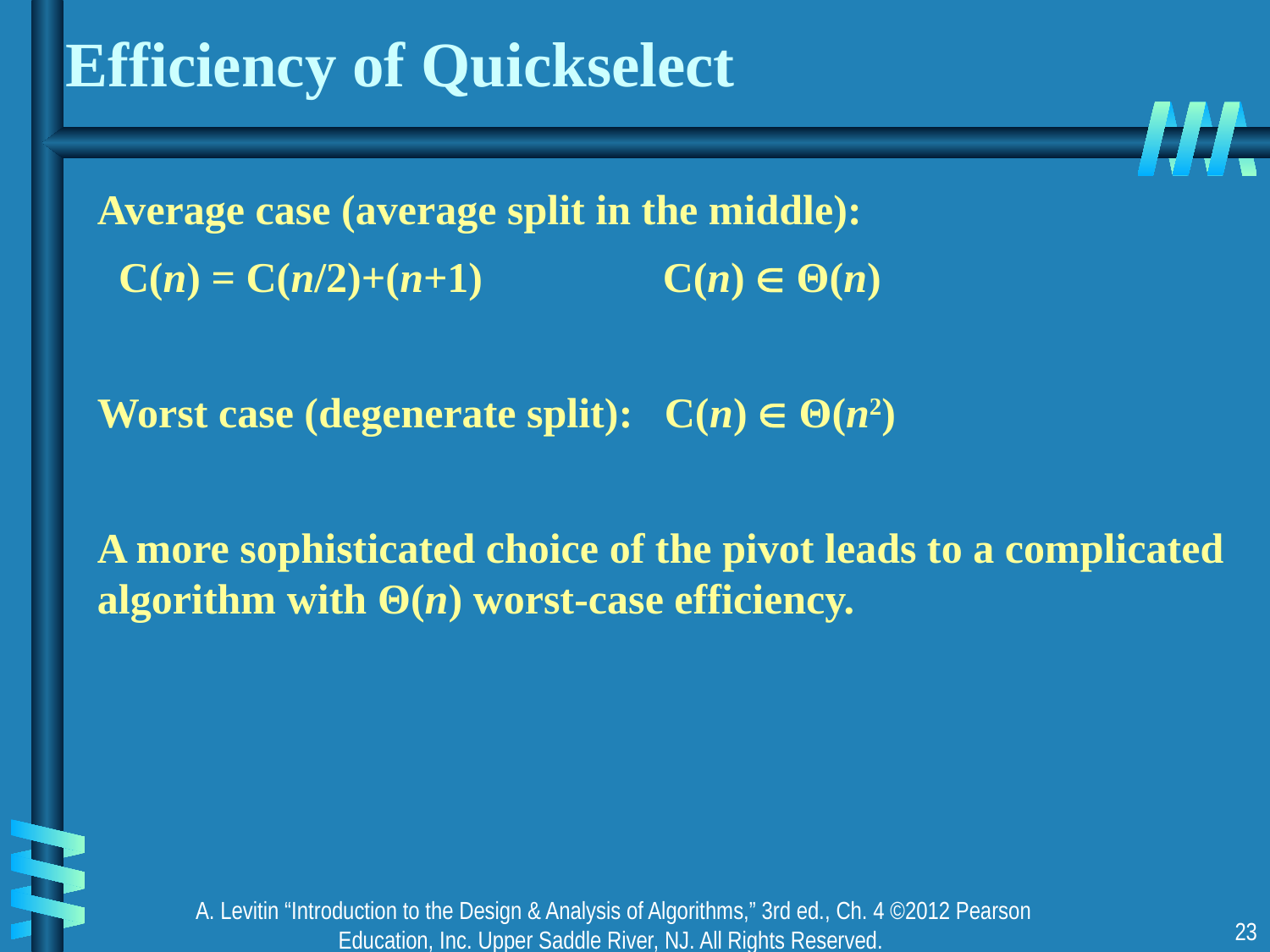

# Efficiency of Quickselect
Average case (average split in the middle):
  C(n) = C(n/2)+(n+1)                 C(n) ∈ Θ(n)

Worst case (degenerate split):   C(n) ∈ Θ(n2)

A more sophisticated choice of the pivot leads to a complicated algorithm with Θ(n) worst-case efficiency.

A. Levitin “Introduction to the Design & Analysis of Algorithms,” 3rd ed., Ch. 4 ©2012 Pearson Education, Inc. Upper Saddle River, NJ. All Rights Reserved.
23